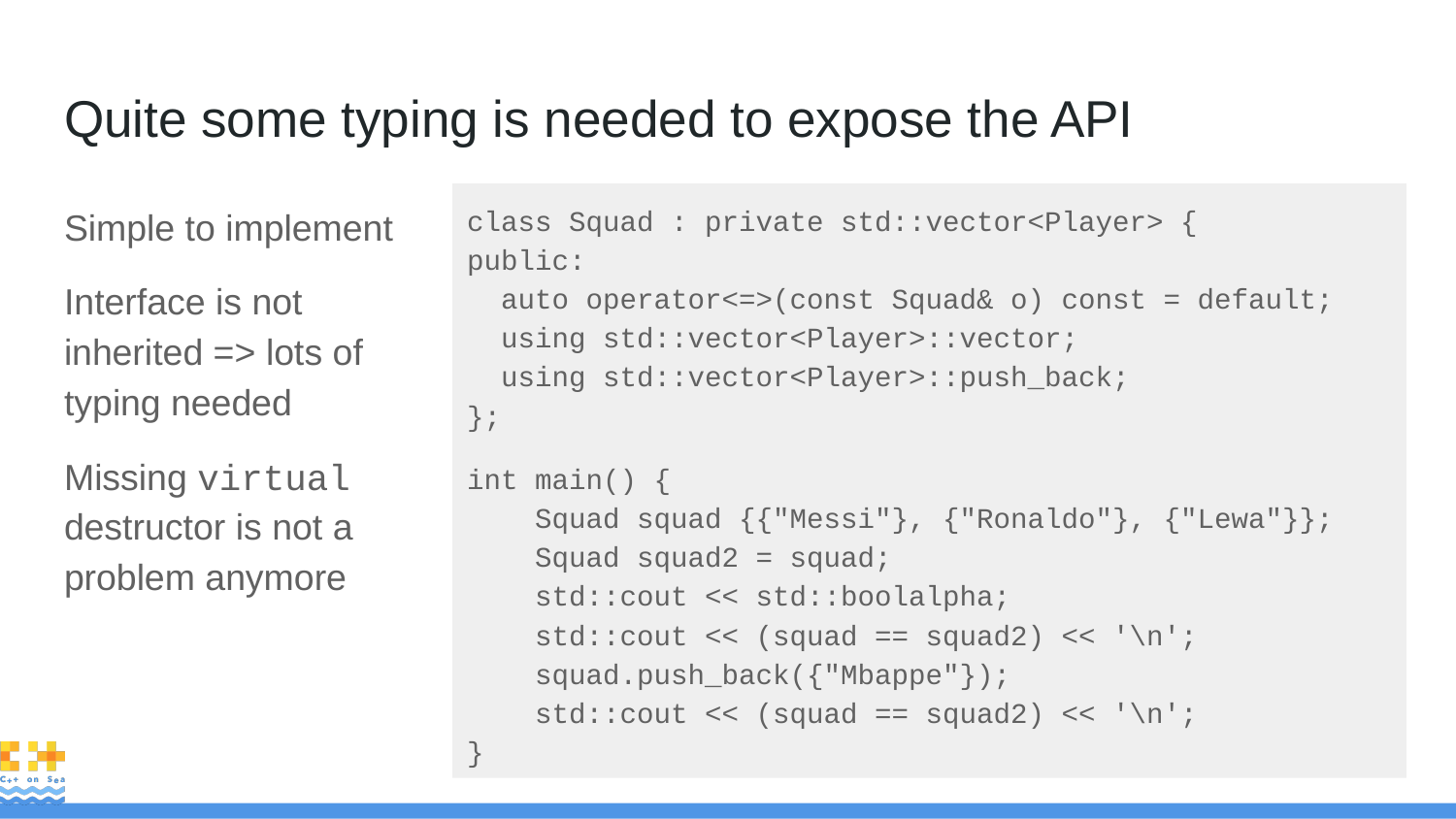

# Quite some typing is needed to expose the API
Simple to implement
Interface is not inherited => lots of typing needed
Missing virtual destructor is not a problem anymore
class Squad : private std::vector<Player> {
public:
  auto operator<=>(const Squad& o) const = default;
  using std::vector<Player>::vector;
  using std::vector<Player>::push_back;
};
int main() {
    Squad squad {{"Messi"}, {"Ronaldo"}, {"Lewa"}};
    Squad squad2 = squad;
    std::cout << std::boolalpha;
    std::cout << (squad == squad2) << '\n';
    squad.push_back({"Mbappe"});
    std::cout << (squad == squad2) << '\n';
}